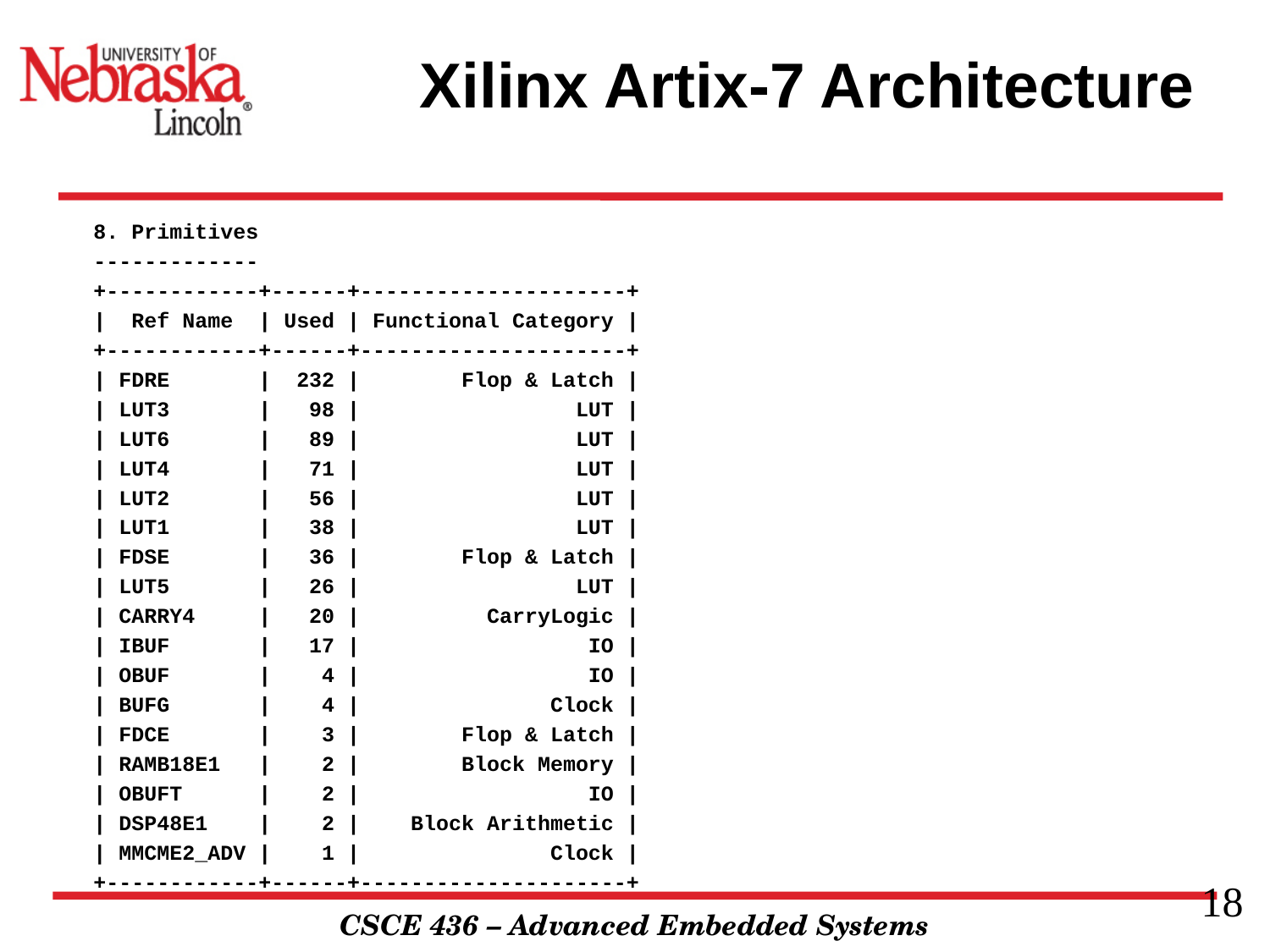

# Xilinx Artix-7 Architecture
8. Primitives
-------------
+------------+------+---------------------+
|  Ref Name  | Used | Functional Category |
+------------+------+---------------------+
| FDRE       |  232 |        Flop & Latch |
| LUT3       |   98 |                 LUT |
| LUT6       |   89 |                 LUT |
| LUT4       |   71 |                 LUT |
| LUT2       |   56 |                 LUT |
| LUT1       |   38 |                 LUT |
| FDSE       |   36 |        Flop & Latch |
| LUT5       |   26 |                 LUT |
| CARRY4     |   20 |          CarryLogic |
| IBUF       |   17 |                  IO |
| OBUF       |    4 |                  IO |
| BUFG       |    4 |               Clock |
| FDCE       |    3 |        Flop & Latch |
| RAMB18E1   |    2 |        Block Memory |
| OBUFT      |    2 |                  IO |
| DSP48E1    |    2 |    Block Arithmetic |
| MMCME2_ADV |    1 |               Clock |
+------------+------+---------------------+

18